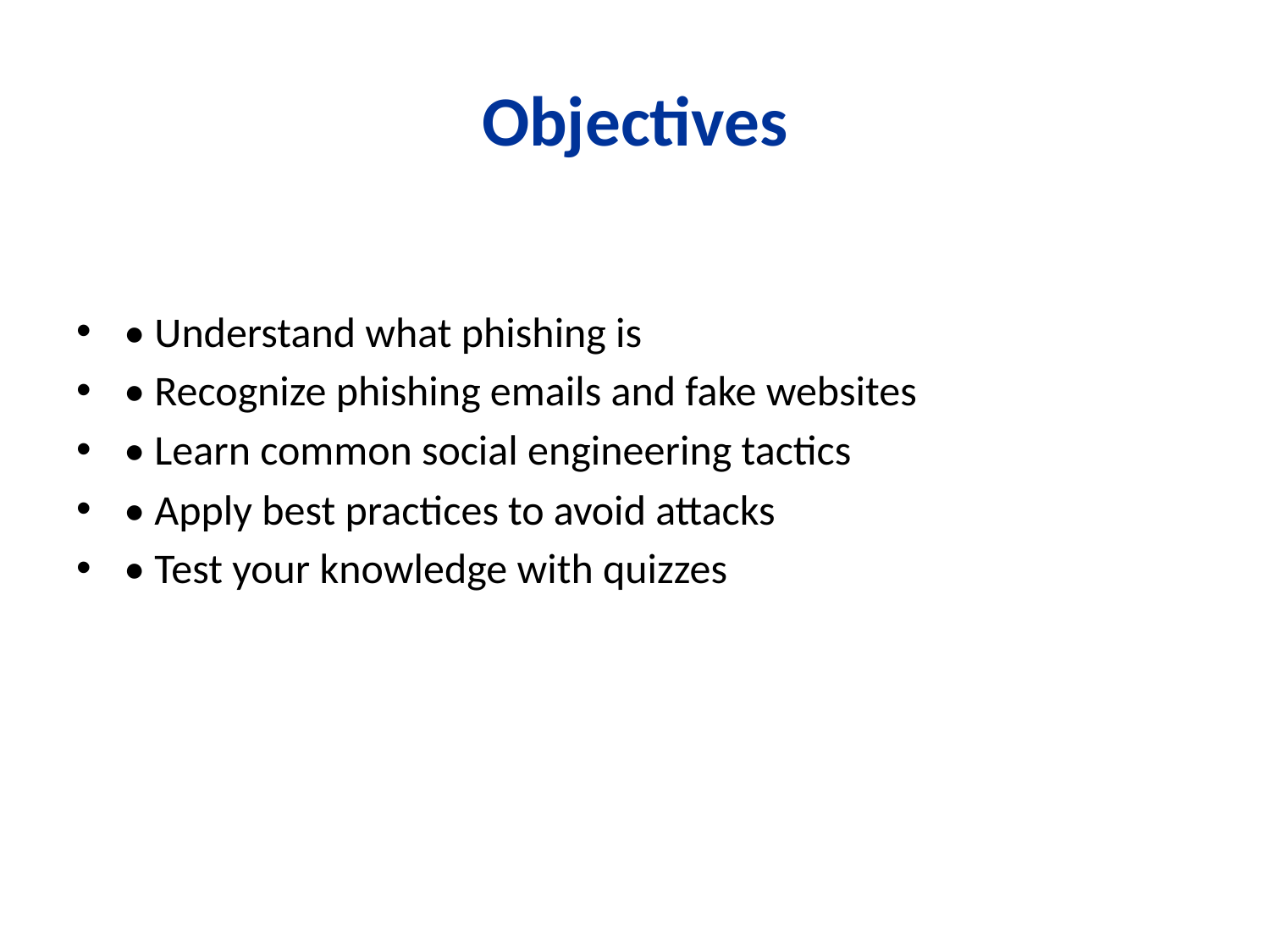

# Objectives

• Understand what phishing is
• Recognize phishing emails and fake websites
• Learn common social engineering tactics
• Apply best practices to avoid attacks
• Test your knowledge with quizzes